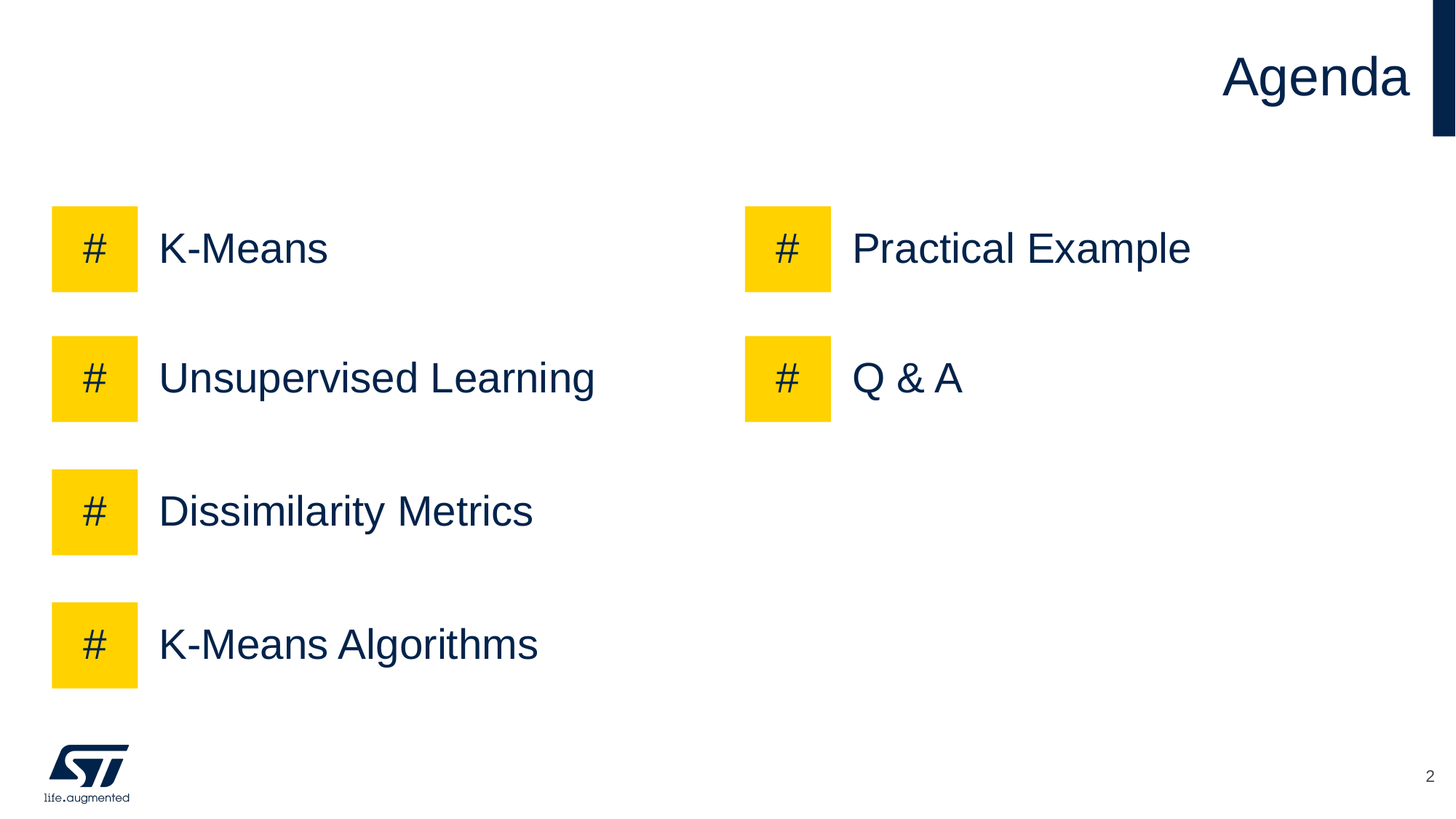

# Agenda
#
K-Means
#
Practical Example
#
Unsupervised Learning
#
Q & A
#
Dissimilarity Metrics
#
K-Means Algorithms
2